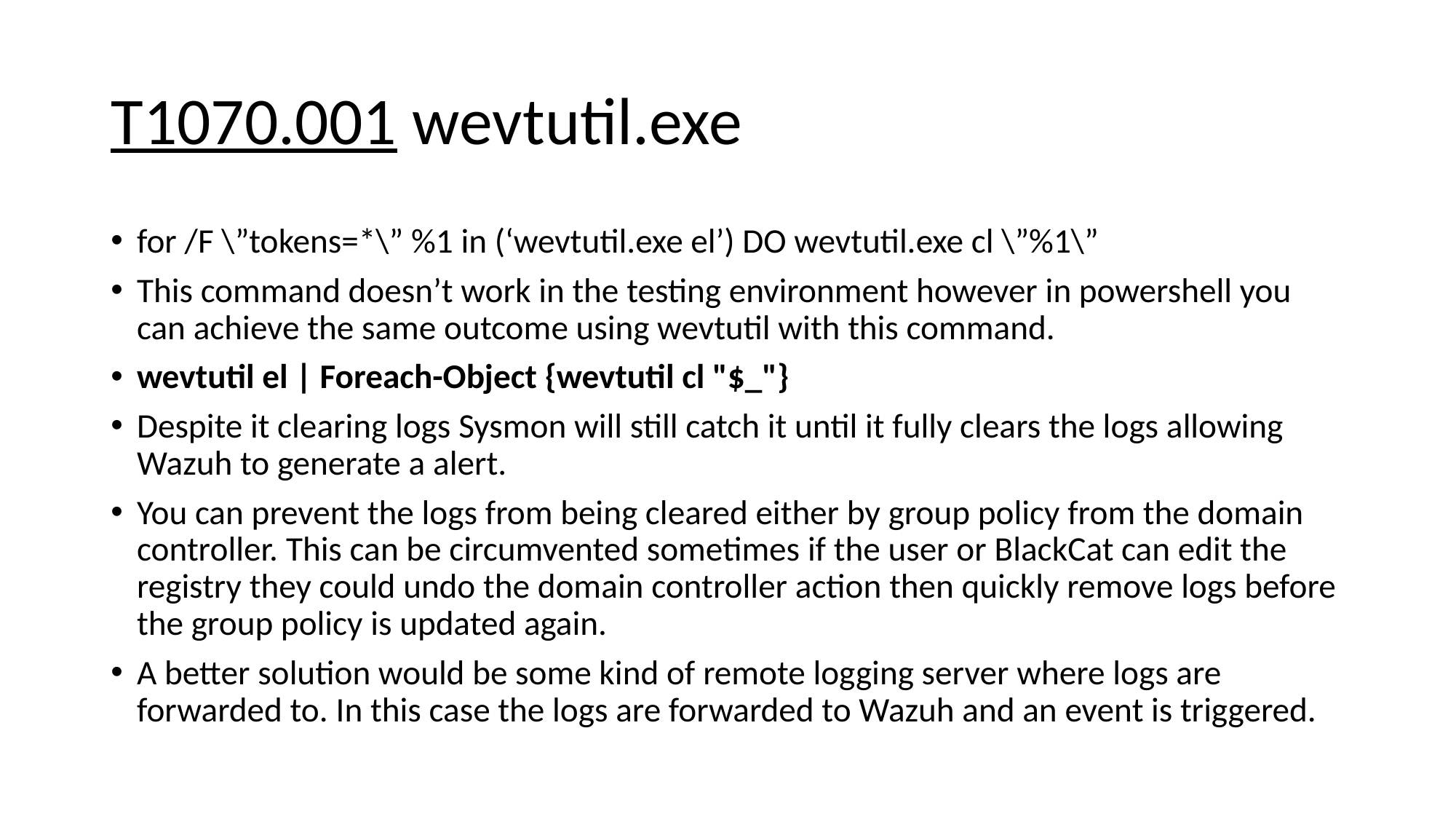

# T1070.001 wevtutil.exe
for /F \”tokens=*\” %1 in (‘wevtutil.exe el’) DO wevtutil.exe cl \”%1\”
This command doesn’t work in the testing environment however in powershell you can achieve the same outcome using wevtutil with this command.
wevtutil el | Foreach-Object {wevtutil cl "$_"}
Despite it clearing logs Sysmon will still catch it until it fully clears the logs allowing Wazuh to generate a alert.
You can prevent the logs from being cleared either by group policy from the domain controller. This can be circumvented sometimes if the user or BlackCat can edit the registry they could undo the domain controller action then quickly remove logs before the group policy is updated again.
A better solution would be some kind of remote logging server where logs are forwarded to. In this case the logs are forwarded to Wazuh and an event is triggered.